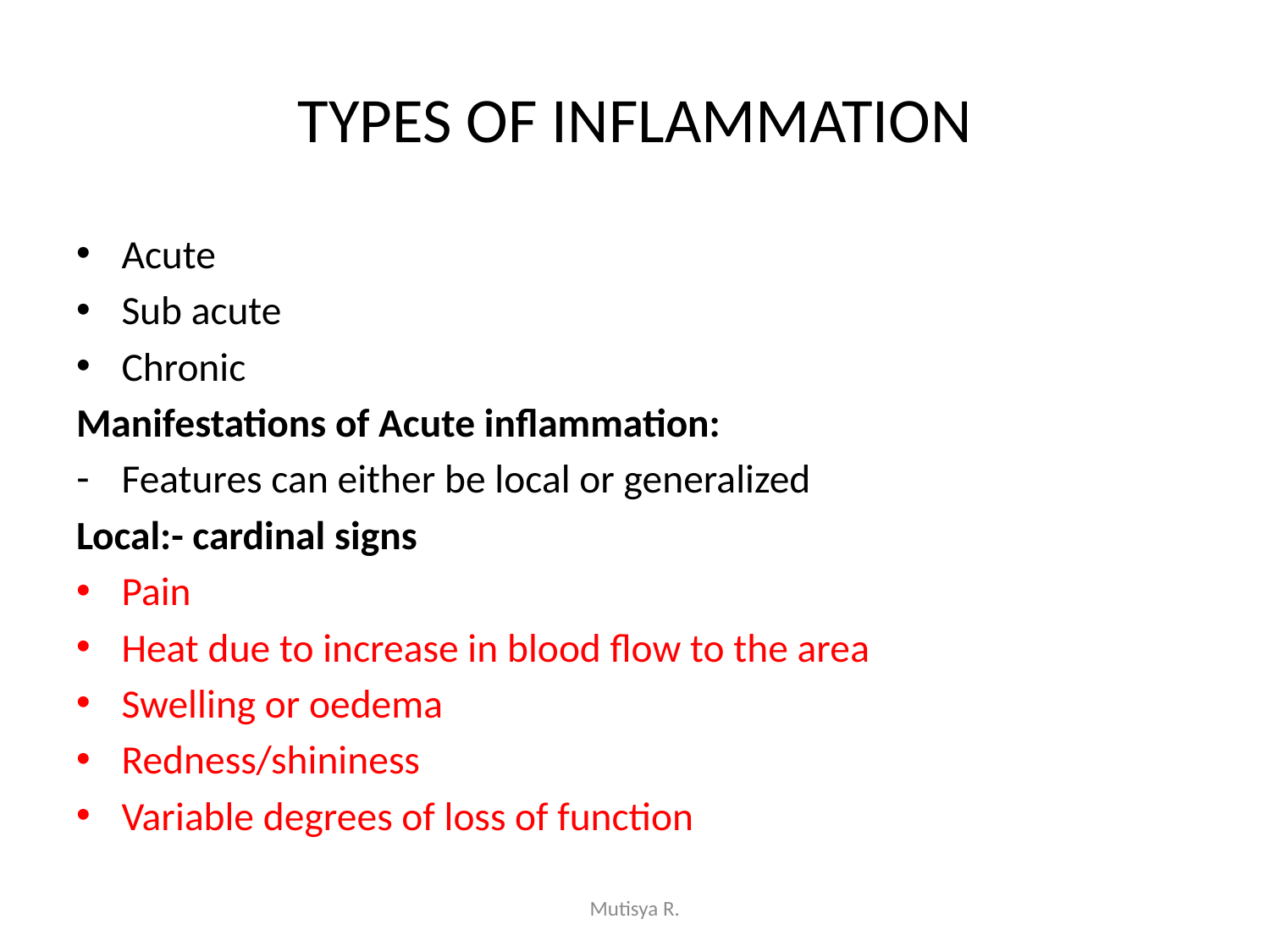

# TYPES OF INFLAMMATION
Acute
Sub acute
Chronic
Manifestations of Acute inflammation:
Features can either be local or generalized
Local:- cardinal signs
Pain
Heat due to increase in blood flow to the area
Swelling or oedema
Redness/shininess
Variable degrees of loss of function

Mutisya R.